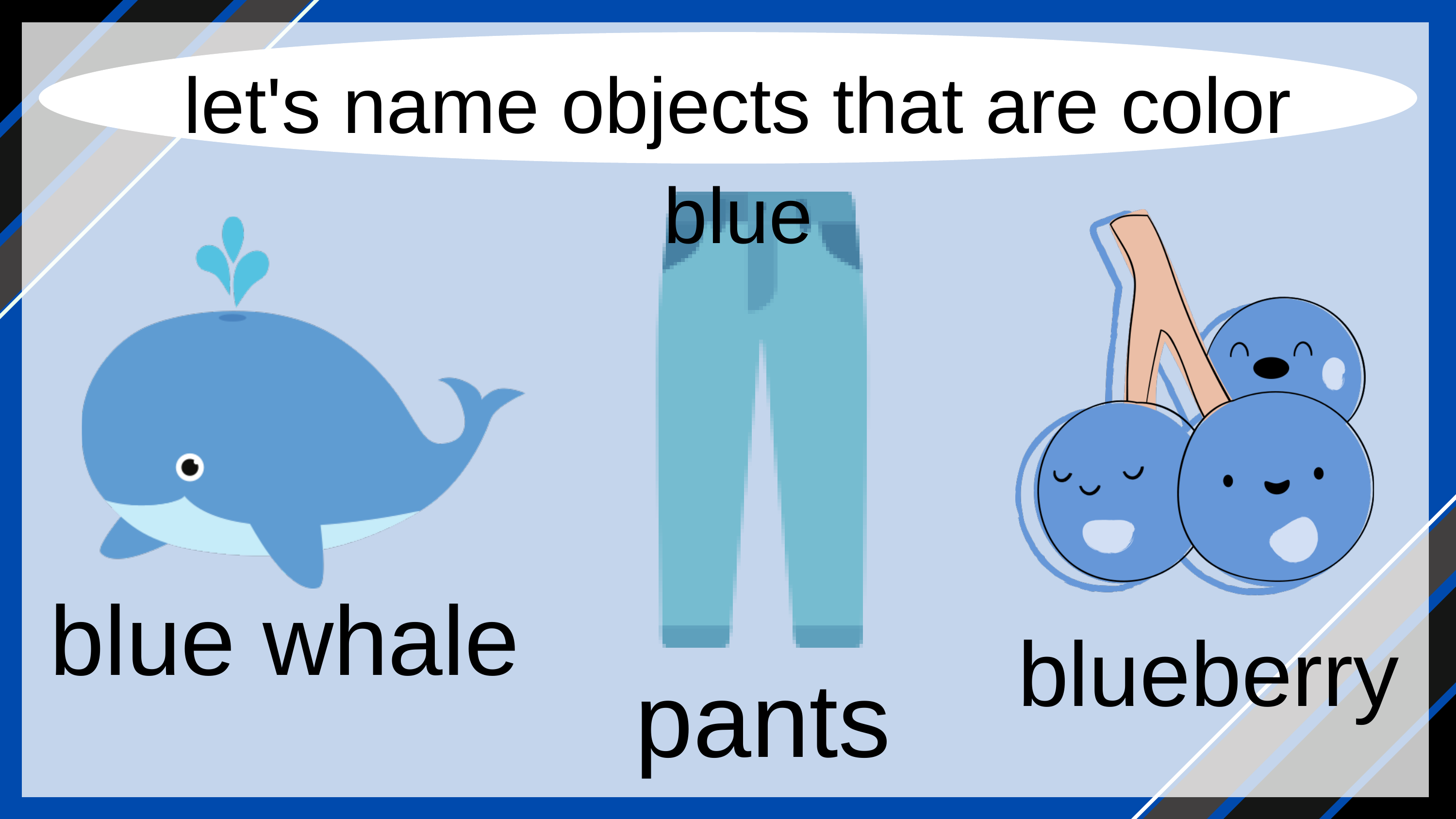

let's name objects that are color blue

blue whale
blueberry
pants